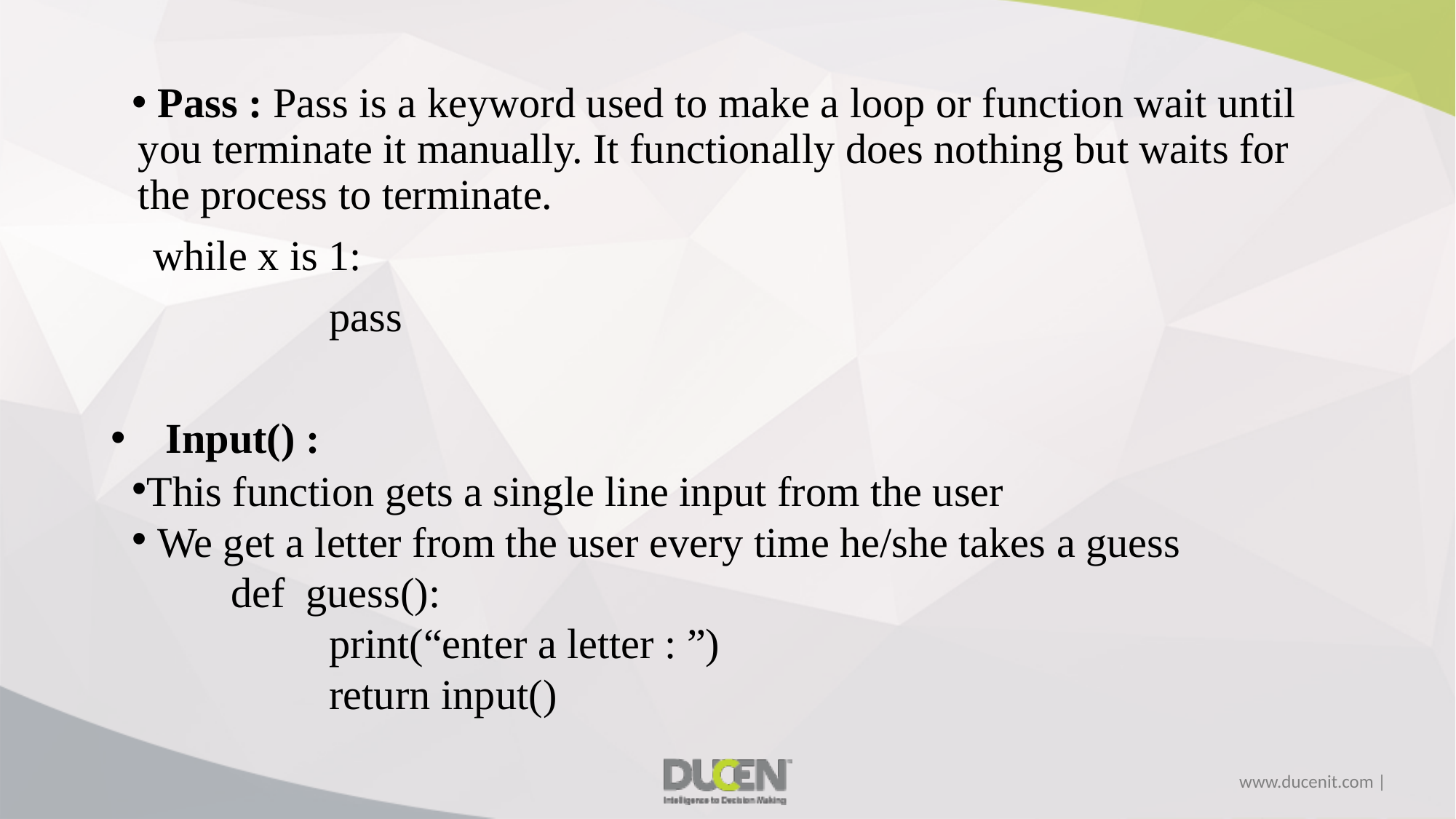

Pass : Pass is a keyword used to make a loop or function wait until you terminate it manually. It functionally does nothing but waits for the process to terminate.
    while x is 1:
		pass

Input() :
This function gets a single line input from the user
 We get a letter from the user every time he/she takes a guess
  	 def  guess():
	 	print(“enter a letter : ”)
	 	return input()